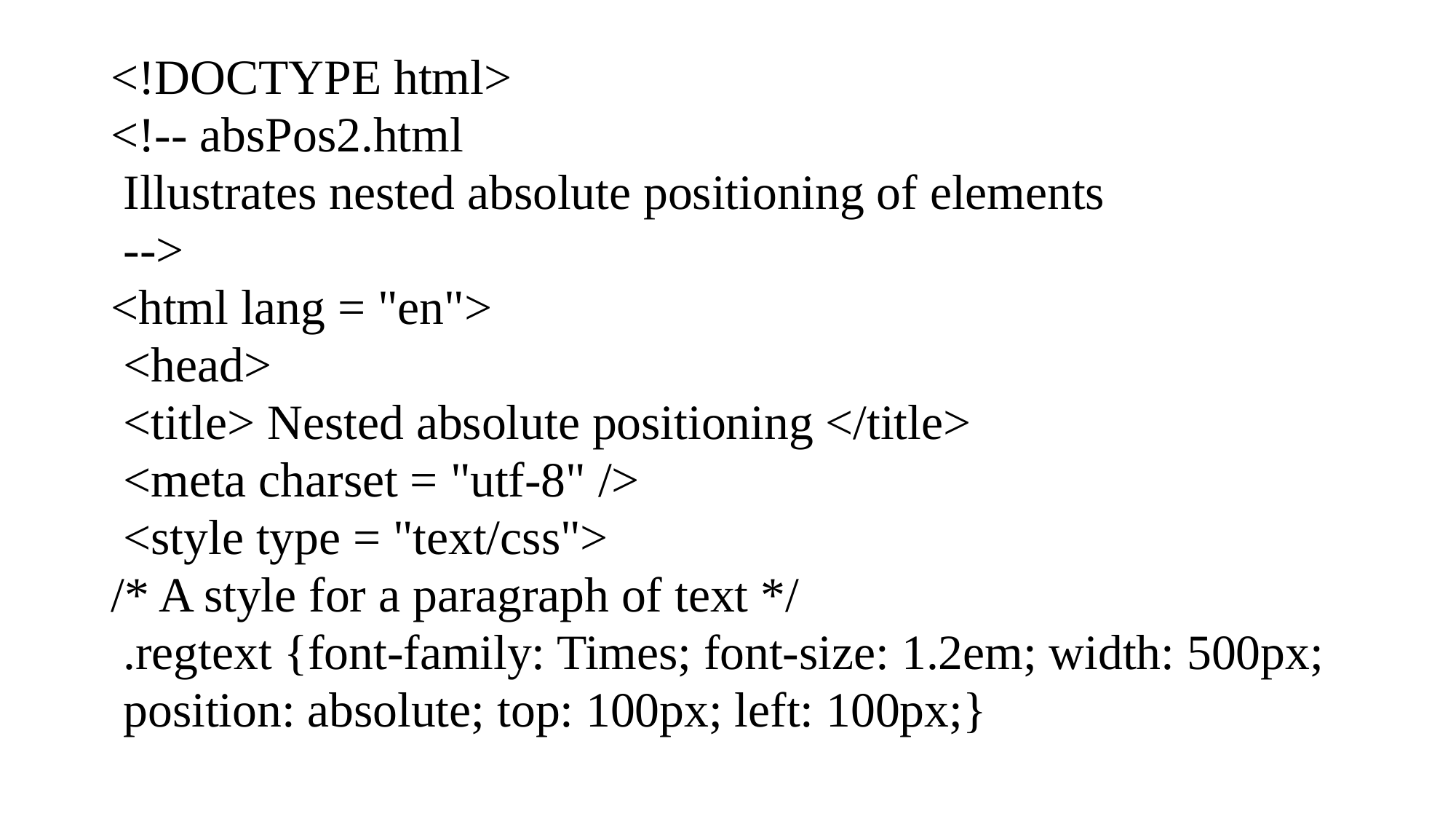

<!DOCTYPE html>
<!-- absPos2.html
 Illustrates nested absolute positioning of elements
 -->
<html lang = "en">
 <head>
 <title> Nested absolute positioning </title>
 <meta charset = "utf-8" />
 <style type = "text/css">
/* A style for a paragraph of text */
 .regtext {font-family: Times; font-size: 1.2em; width: 500px;
 position: absolute; top: 100px; left: 100px;}